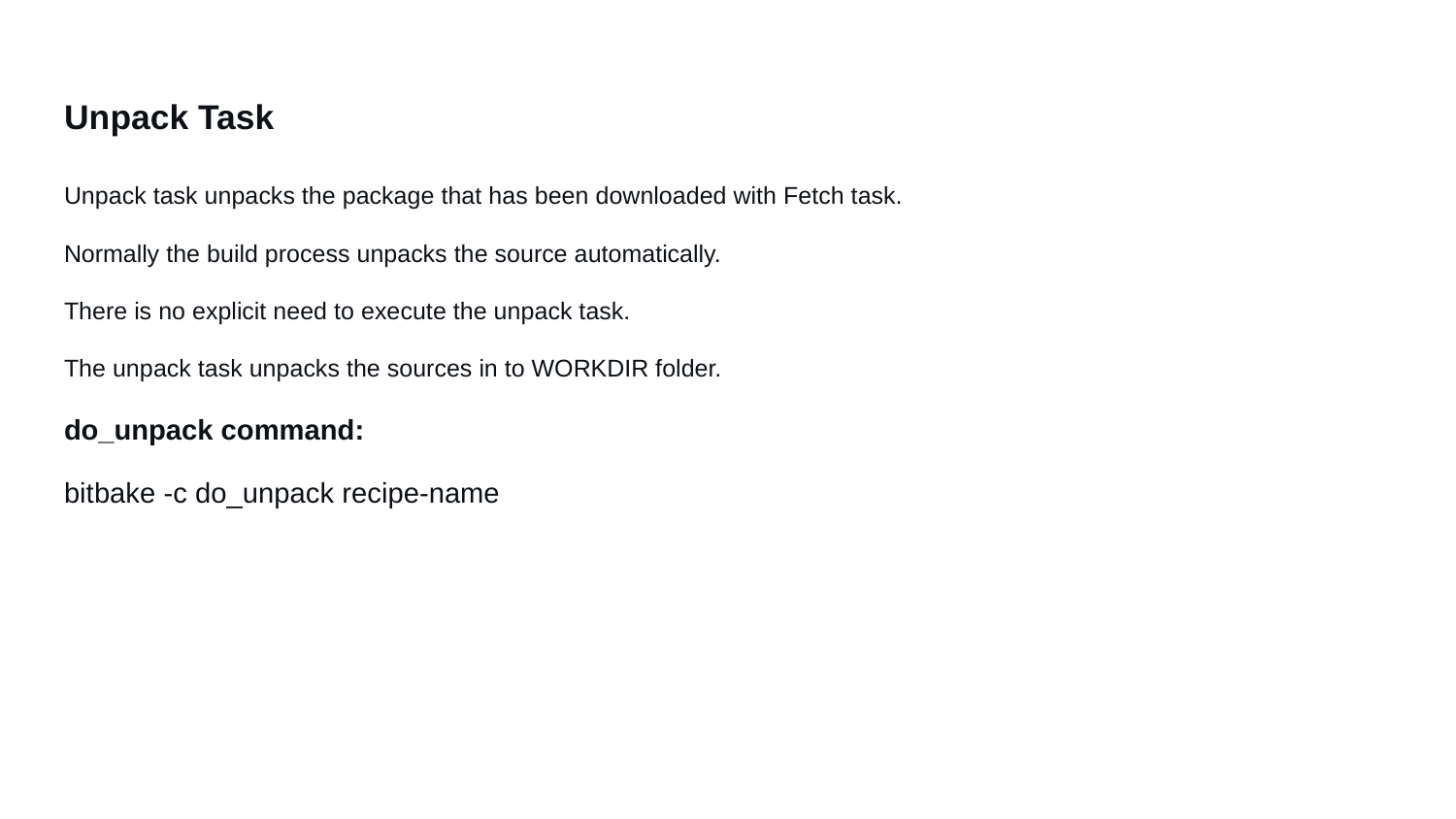

Unpack Task
Unpack task unpacks the package that has been downloaded with Fetch task.
Normally the build process unpacks the source automatically.
There is no explicit need to execute the unpack task.
The unpack task unpacks the sources in to WORKDIR folder.
do_unpack command:
bitbake -c do_unpack recipe-name